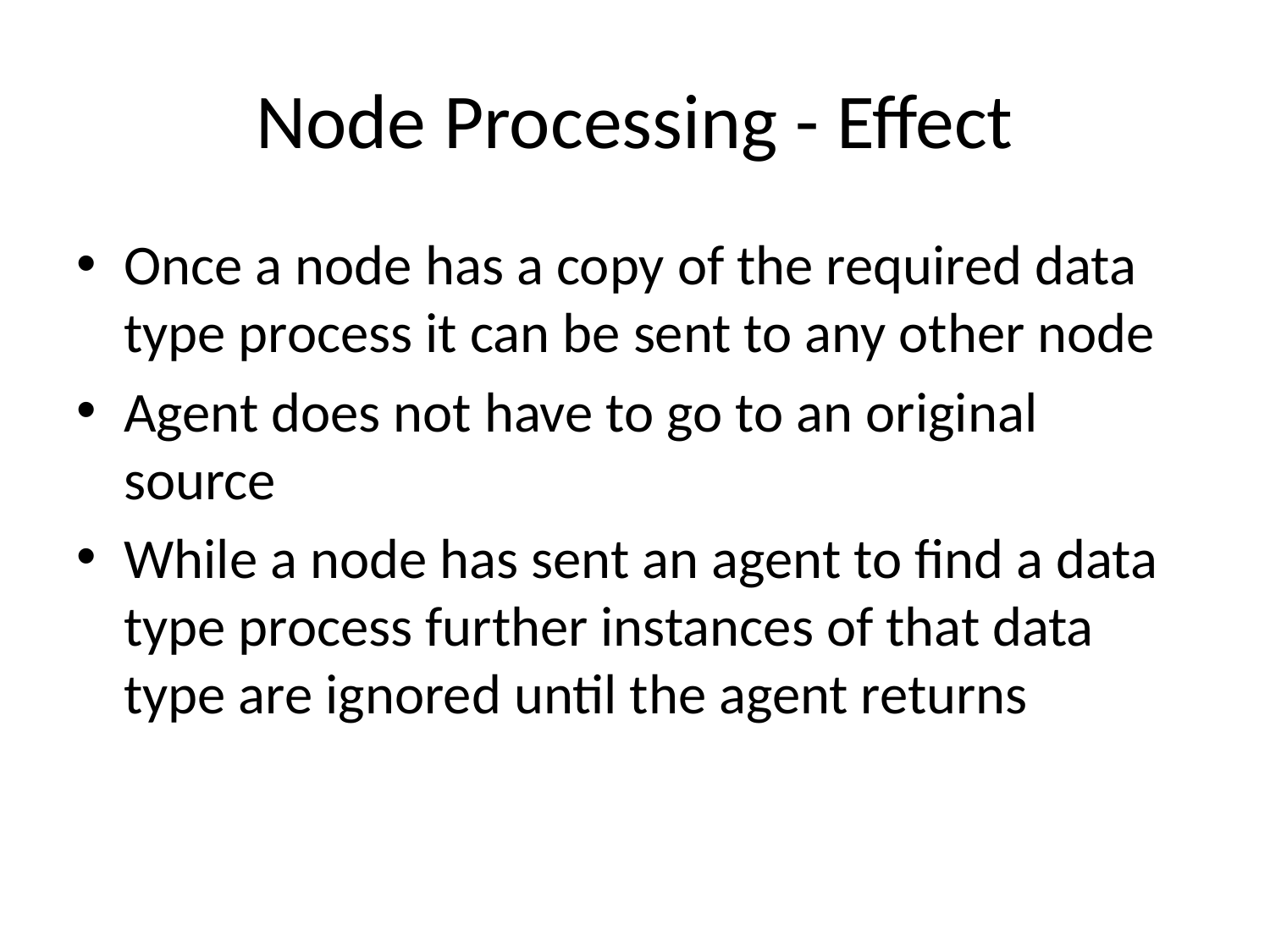

# Node Processing - Effect
Once a node has a copy of the required data type process it can be sent to any other node
Agent does not have to go to an original source
While a node has sent an agent to find a data type process further instances of that data type are ignored until the agent returns